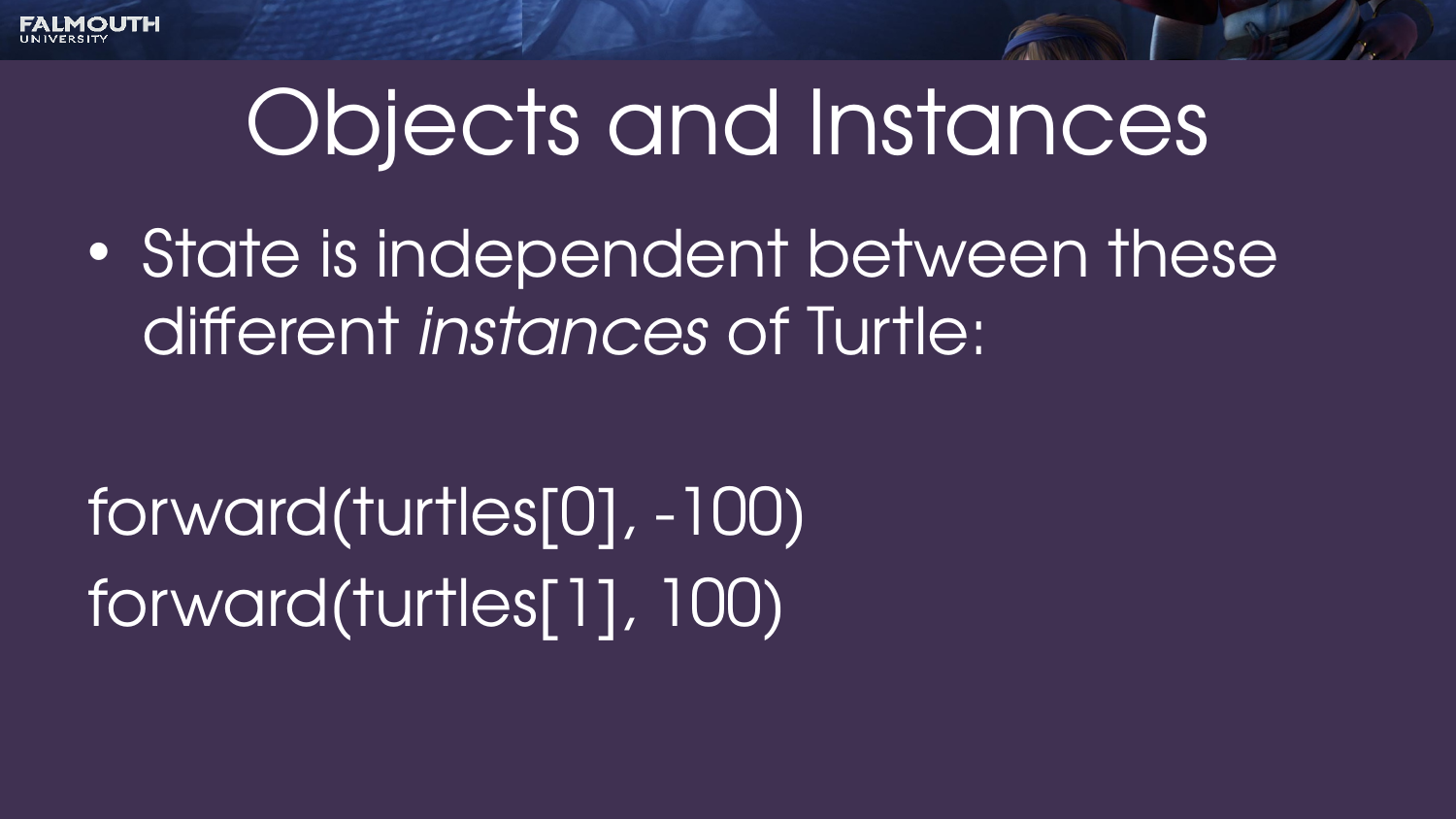

# Objects and Instances
State is independent between these different instances of Turtle:

forward(turtles[0], -100)
forward(turtles[1], 100)